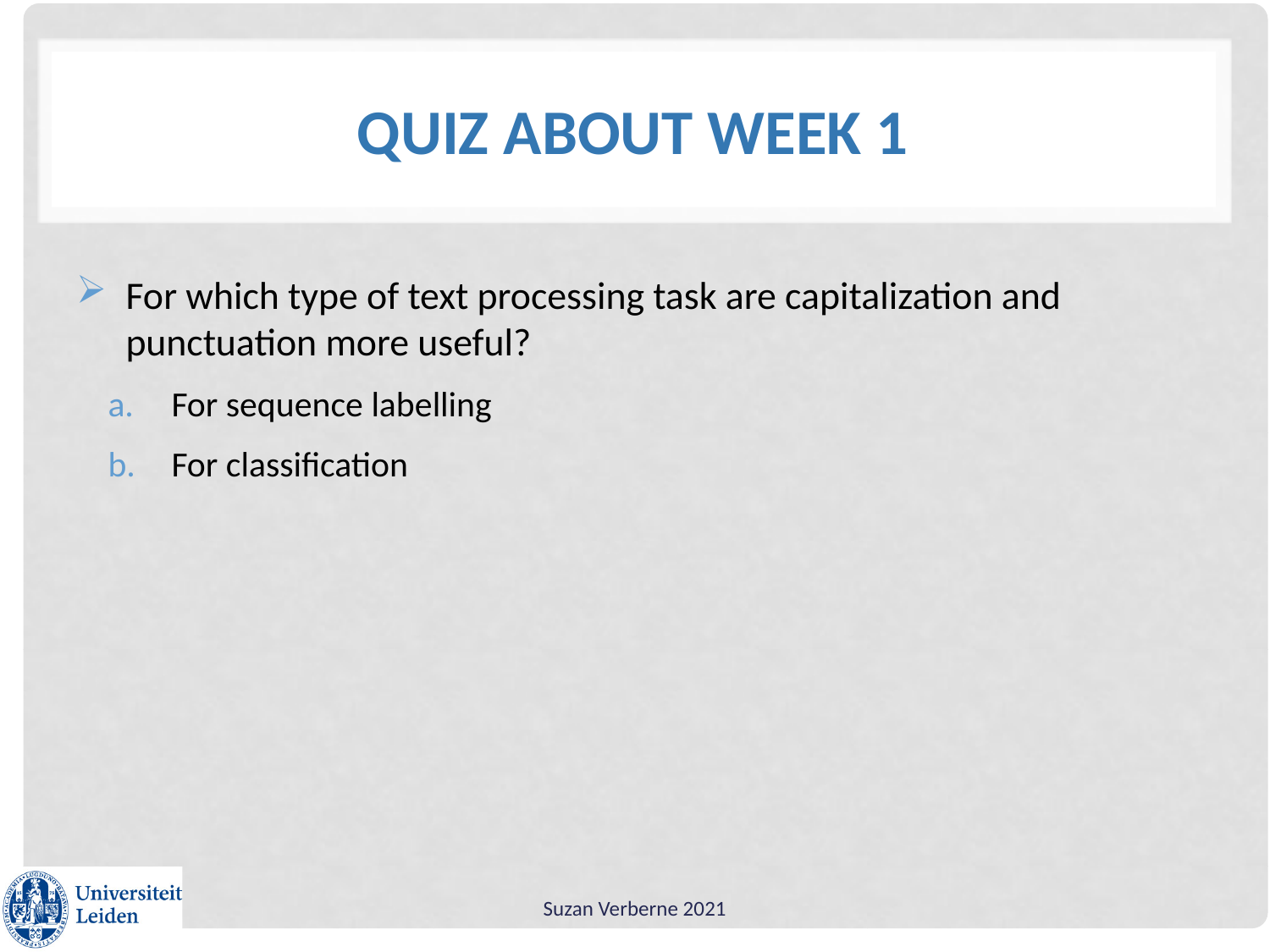

# Quiz about week 1
For which type of text processing task are capitalization and punctuation more useful?
For sequence labelling
For classification
Suzan Verberne 2021